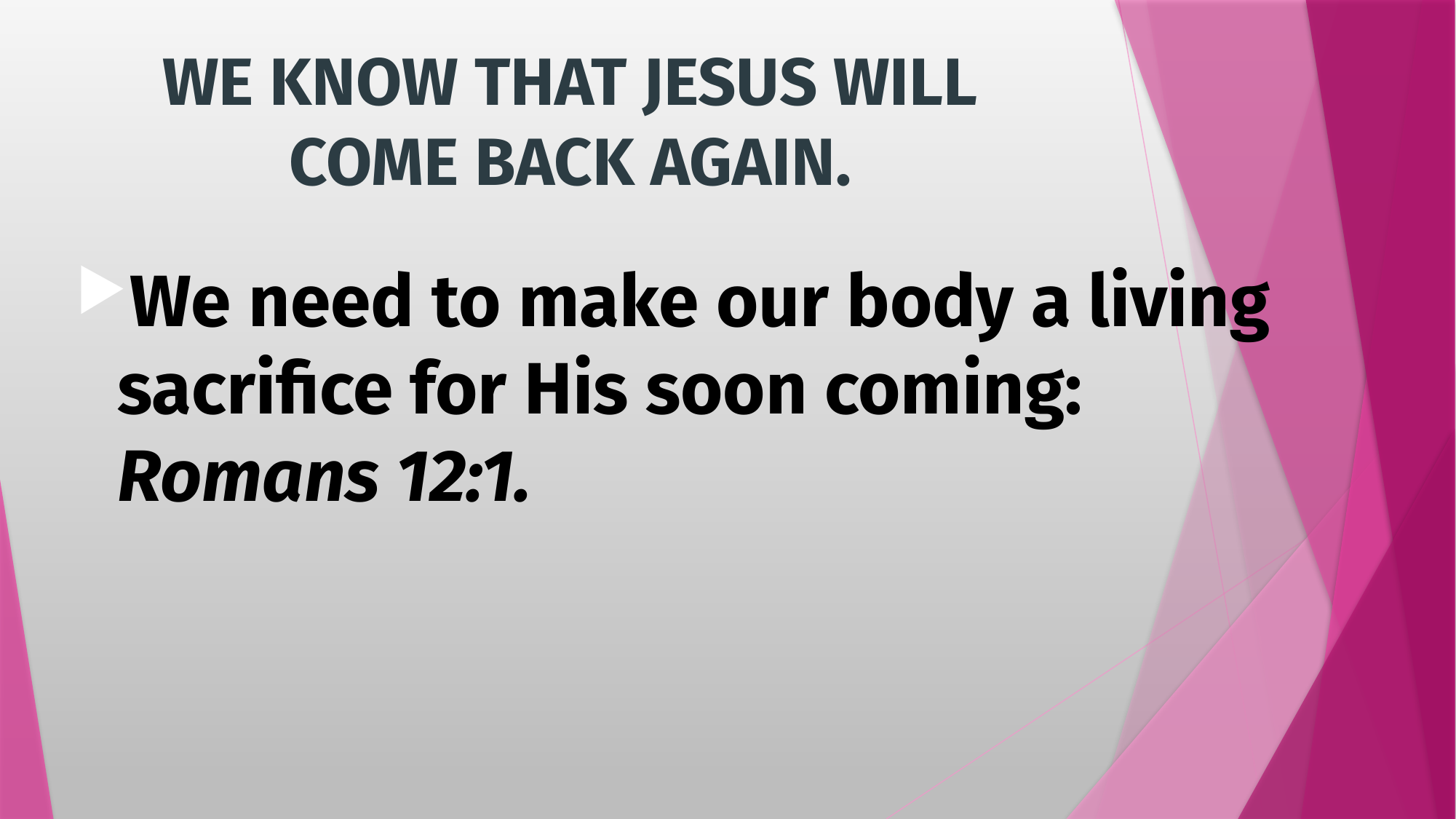

# WE KNOW THAT JESUS WILL COME BACK AGAIN.
We need to make our body a living sacrifice for His soon coming: Romans 12:1.